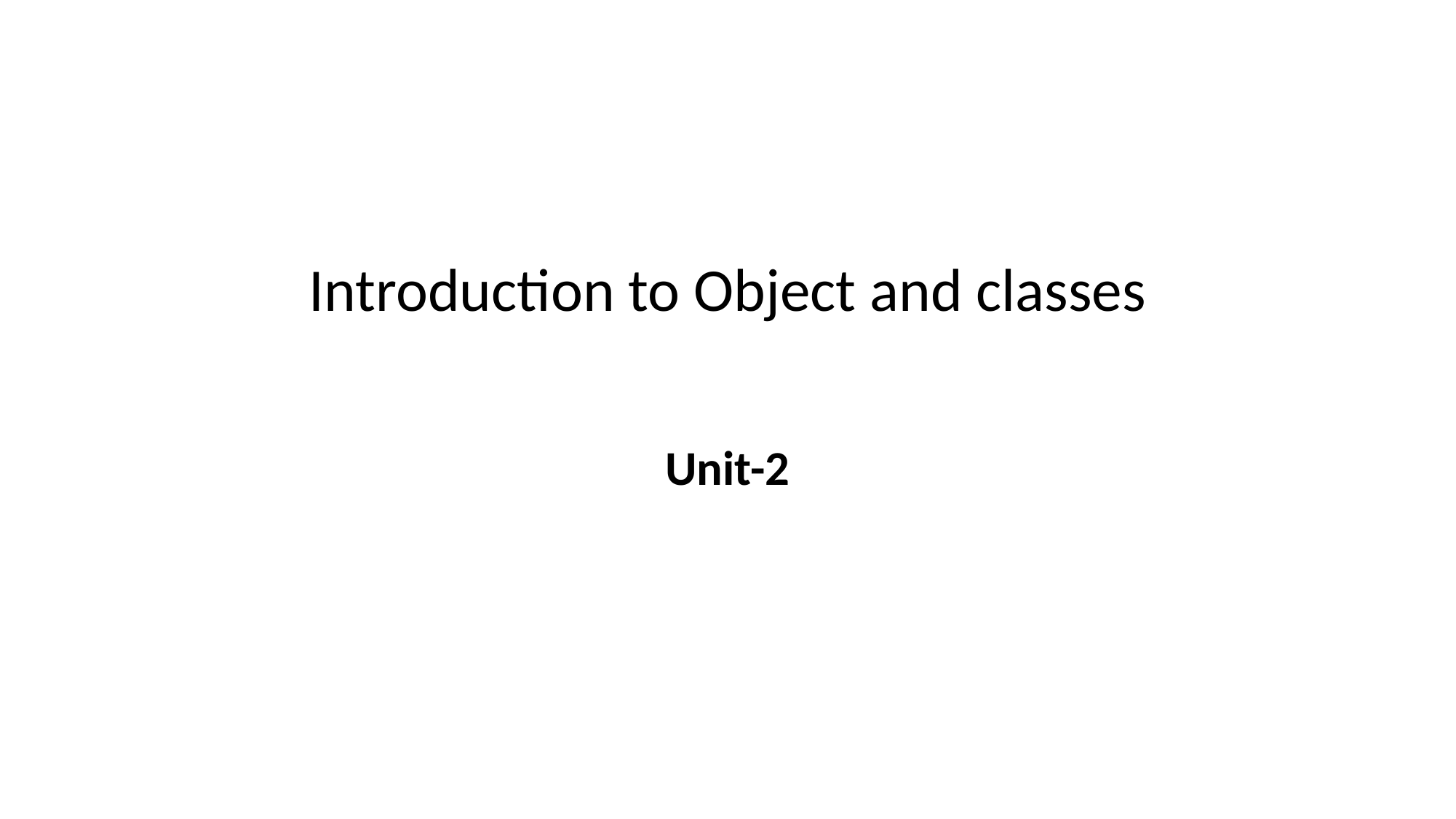

# Introduction to Object and classes
Unit-2